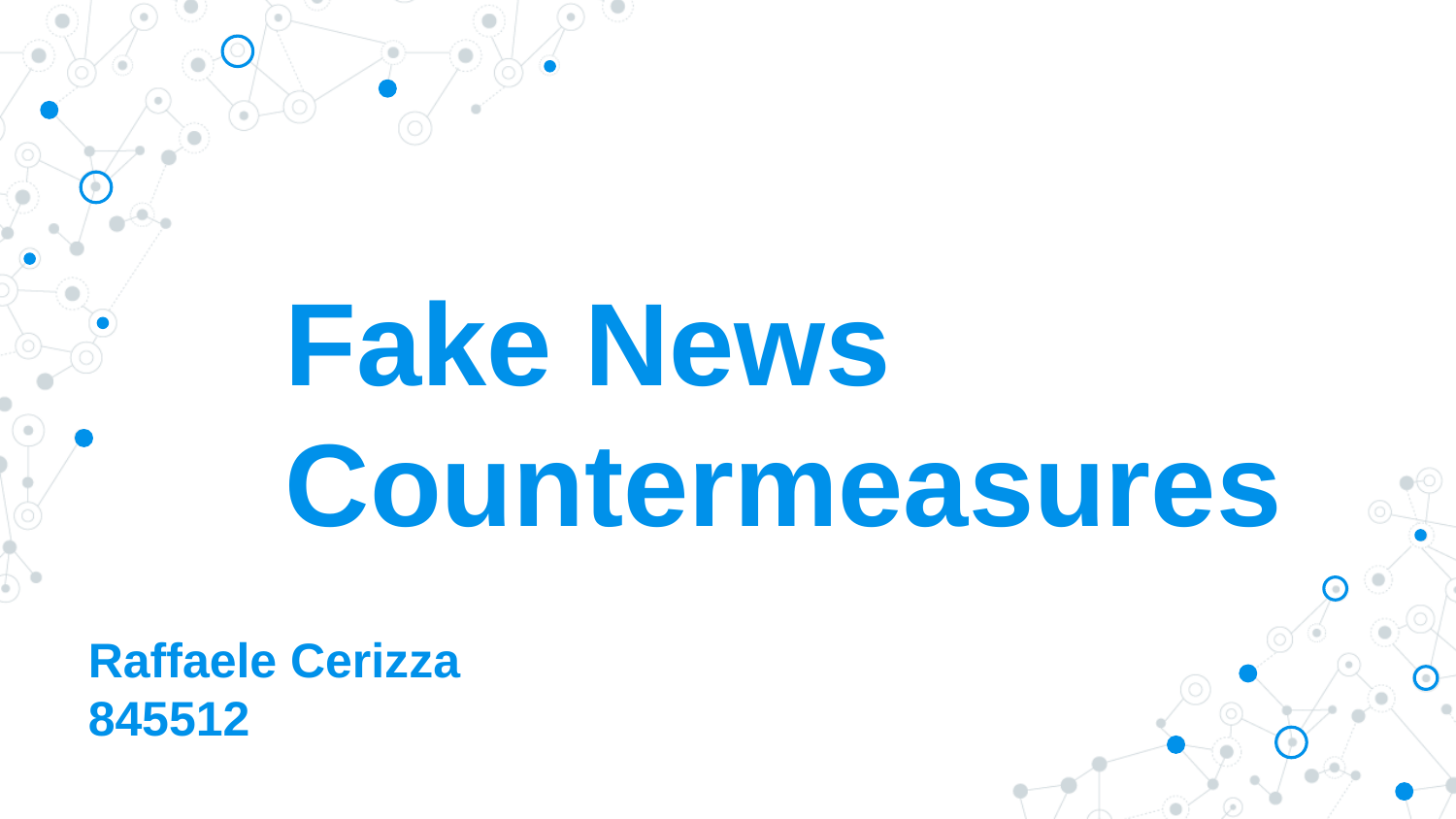

# Fake News Countermeasures
Raffaele Cerizza
845512